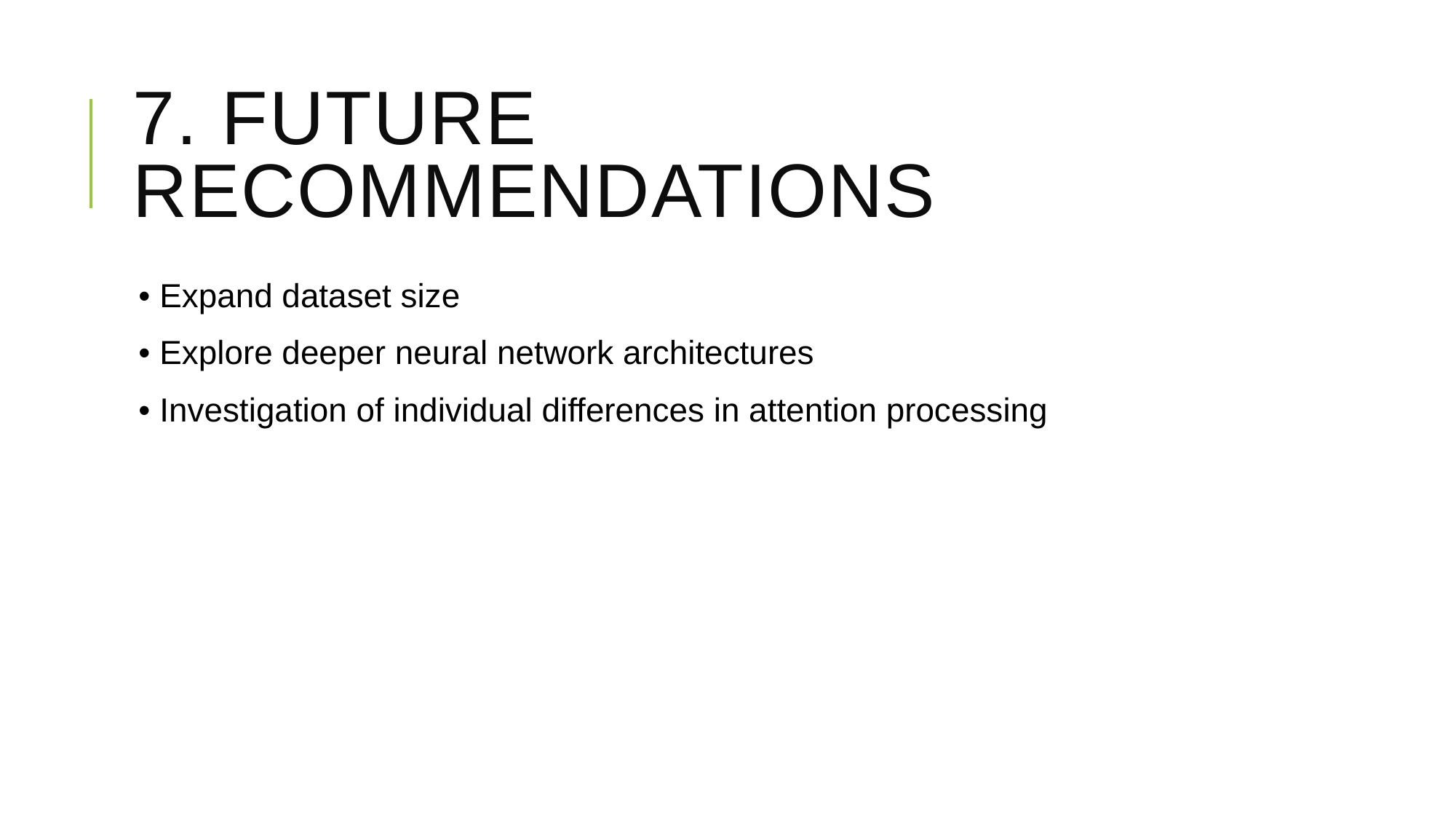

# 7. Future Recommendations
• Expand dataset size
• Explore deeper neural network architectures
• Investigation of individual differences in attention processing